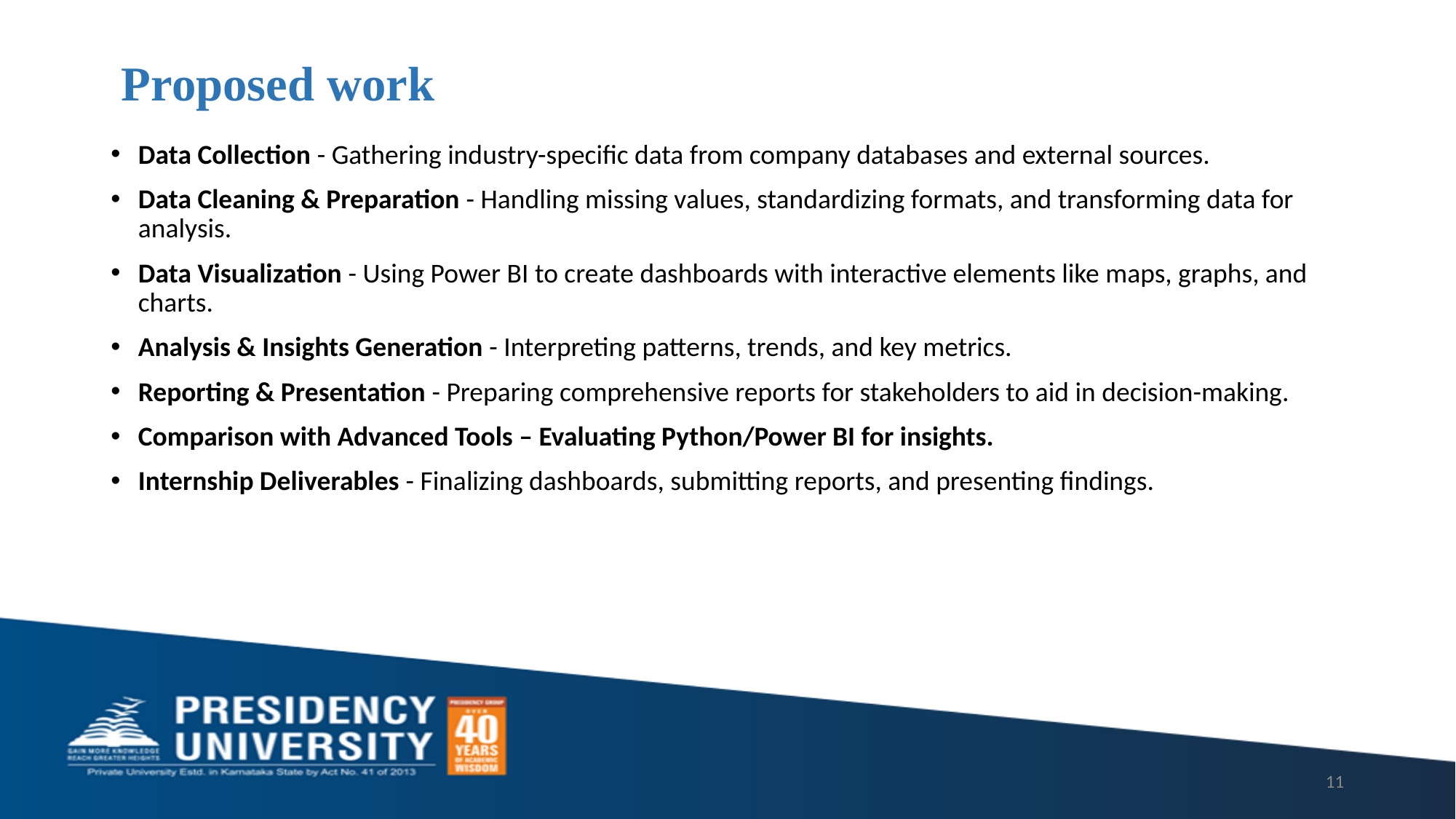

# Proposed work
Data Collection - Gathering industry-specific data from company databases and external sources.
Data Cleaning & Preparation - Handling missing values, standardizing formats, and transforming data for analysis.
Data Visualization - Using Power BI to create dashboards with interactive elements like maps, graphs, and charts.
Analysis & Insights Generation - Interpreting patterns, trends, and key metrics.
Reporting & Presentation - Preparing comprehensive reports for stakeholders to aid in decision-making.
Comparison with Advanced Tools – Evaluating Python/Power BI for insights.
Internship Deliverables - Finalizing dashboards, submitting reports, and presenting findings.

11